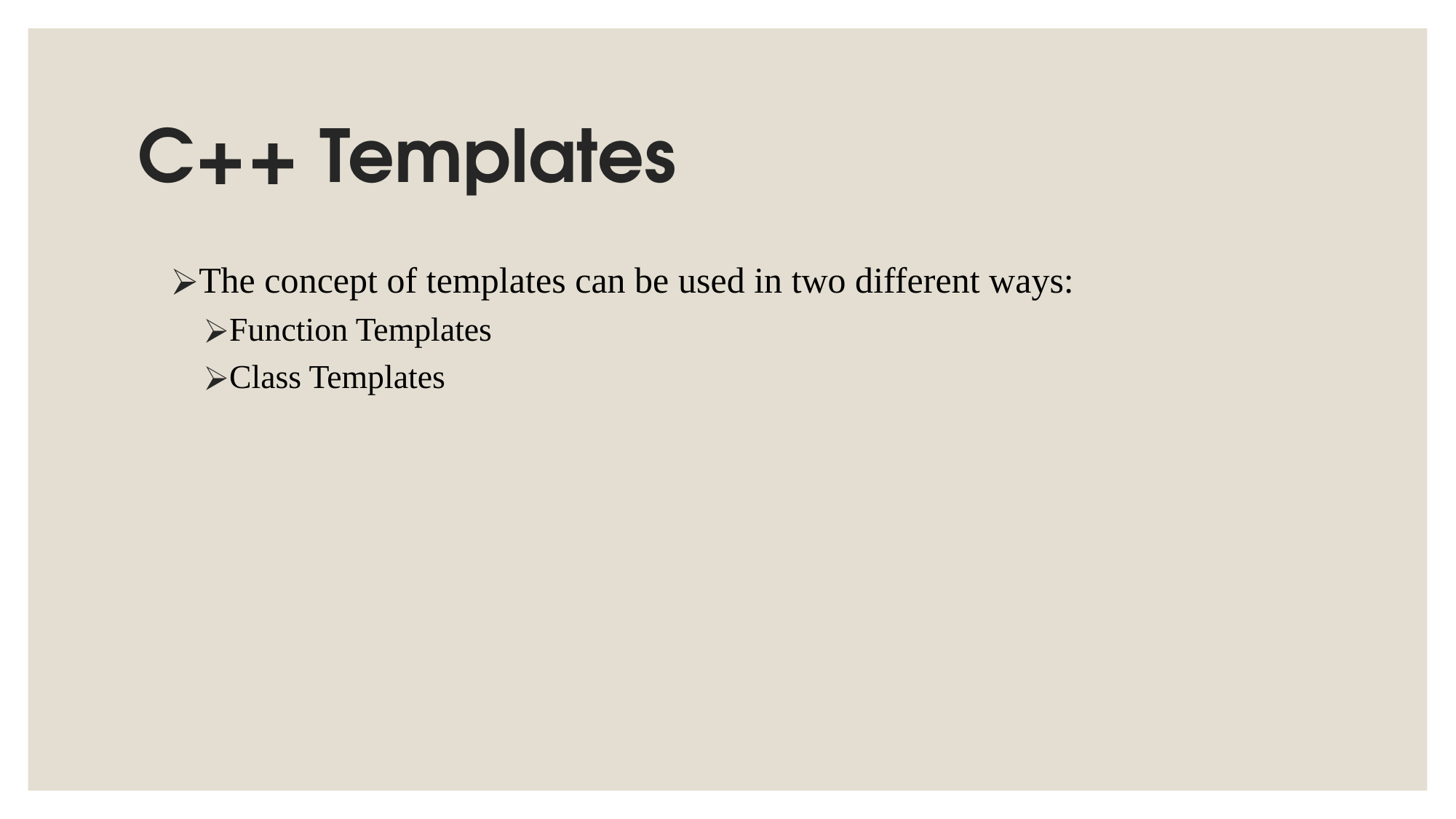

# C++ Templates
The concept of templates can be used in two different ways:
Function Templates
Class Templates